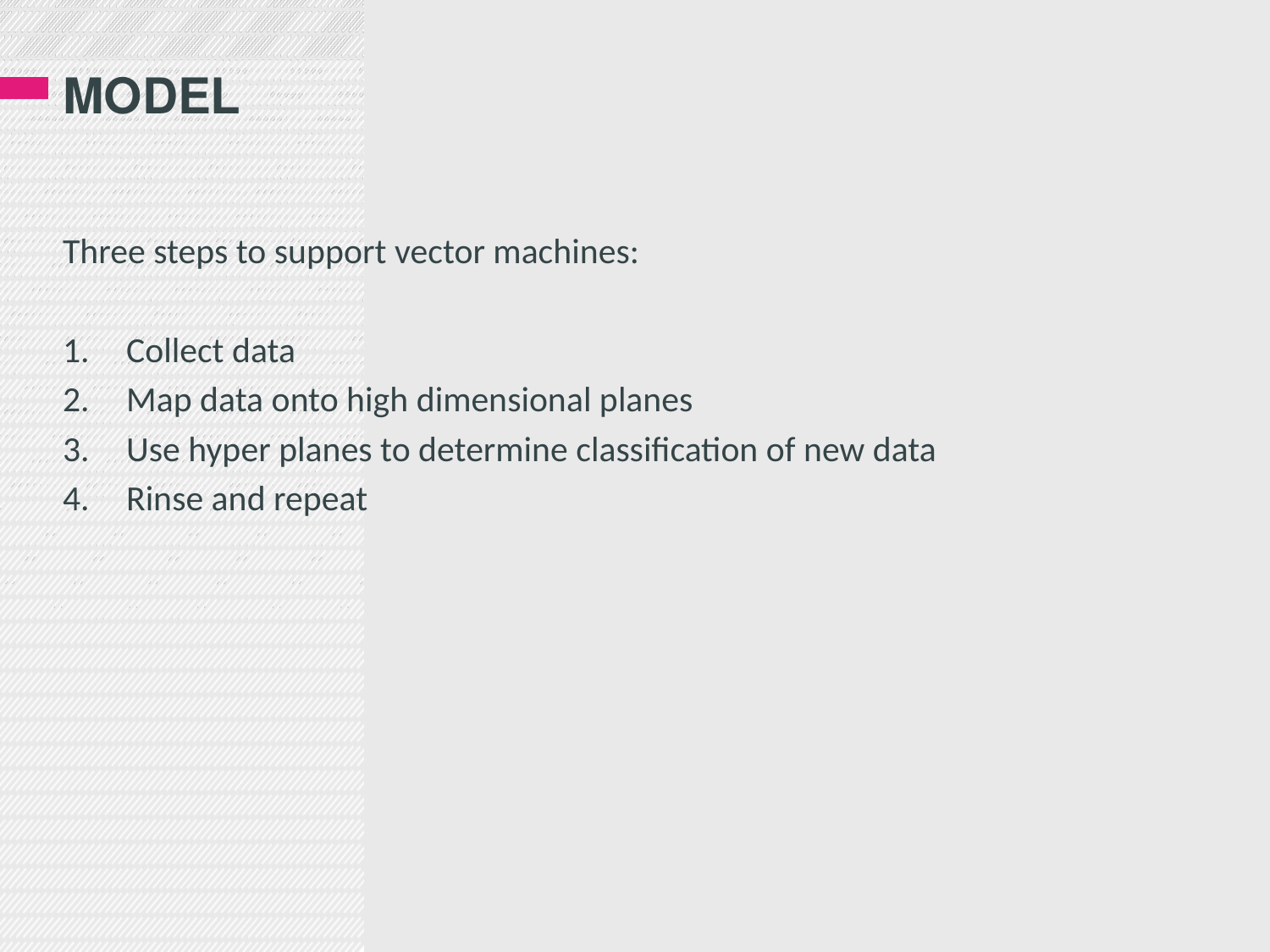

# Model
Three steps to support vector machines:

Collect data
Map data onto high dimensional planes
Use hyper planes to determine classification of new data
Rinse and repeat